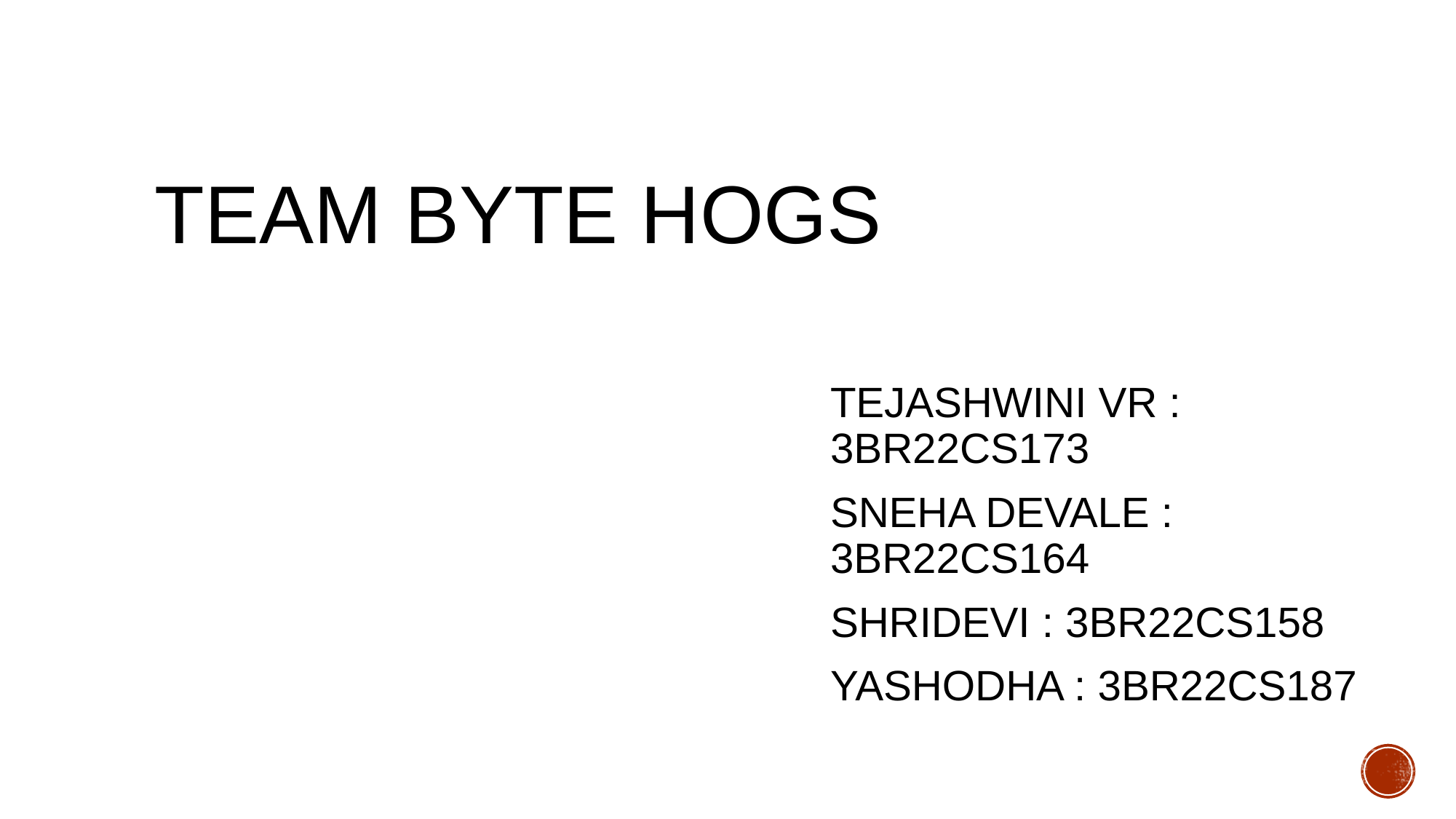

# Team byte hogs
TEJASHWINI VR : 3BR22CS173
SNEHA DEVALE : 3BR22CS164
SHRIDEVI : 3BR22CS158
YASHODHA : 3BR22CS187